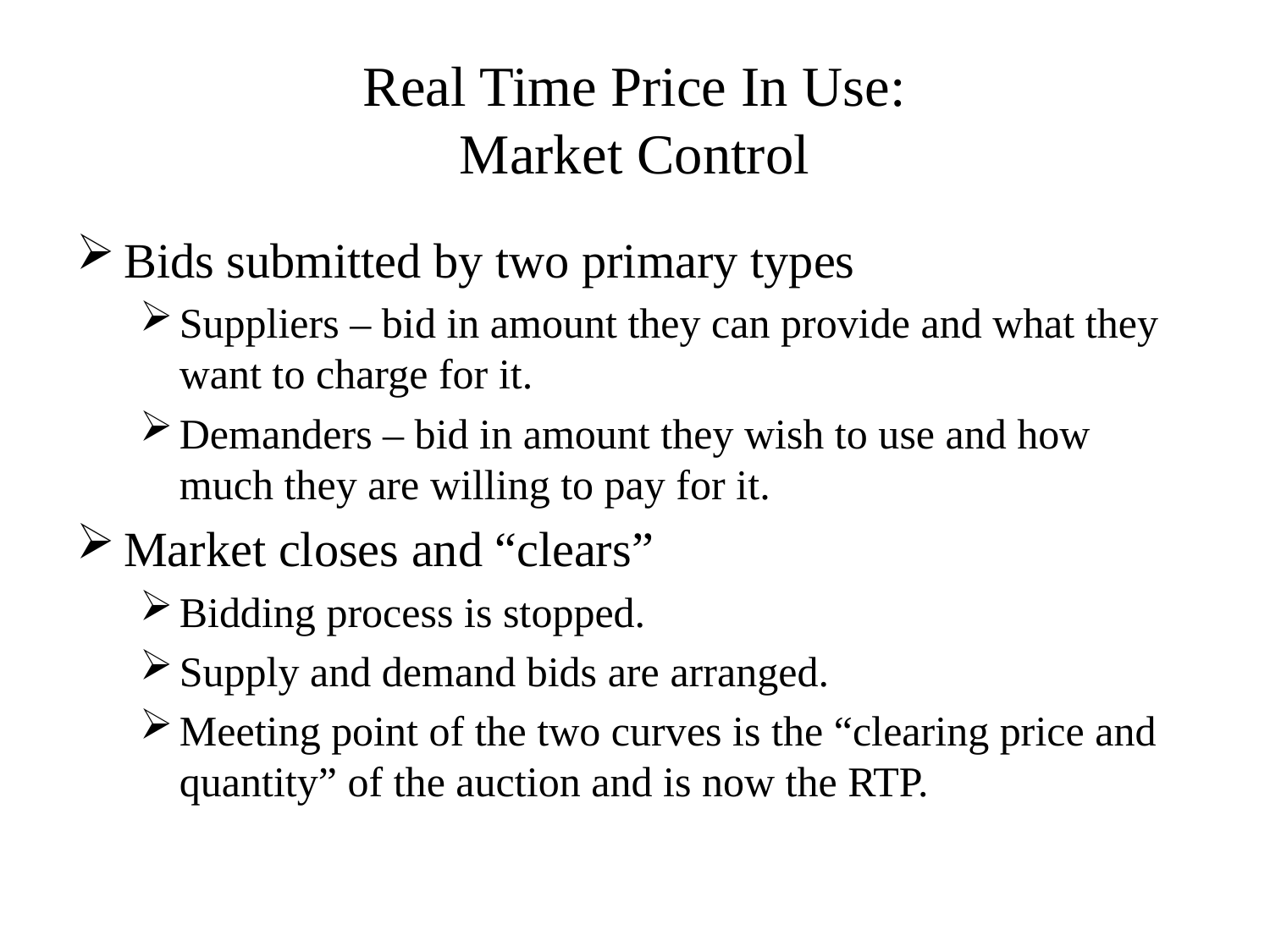

# Real Time Price In Use: Market Control
Bids submitted by two primary types
Suppliers – bid in amount they can provide and what they want to charge for it.
Demanders – bid in amount they wish to use and how much they are willing to pay for it.
Market closes and “clears”
Bidding process is stopped.
Supply and demand bids are arranged.
Meeting point of the two curves is the “clearing price and quantity” of the auction and is now the RTP.